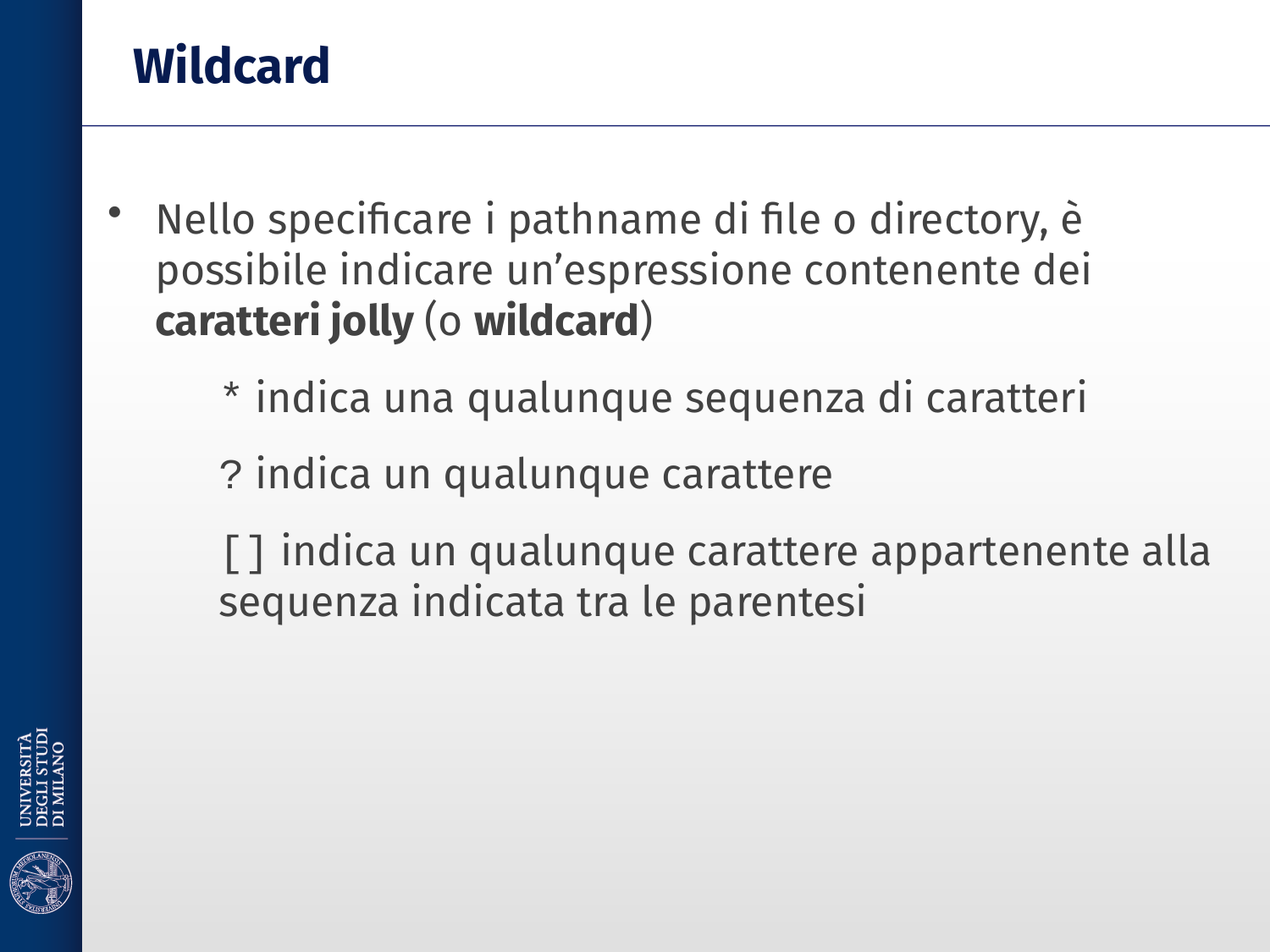

# Wildcard
Nello specificare i pathname di file o directory, è possibile indicare un’espressione contenente dei caratteri jolly (o wildcard)
* indica una qualunque sequenza di caratteri
? indica un qualunque carattere
[] indica un qualunque carattere appartenente alla sequenza indicata tra le parentesi